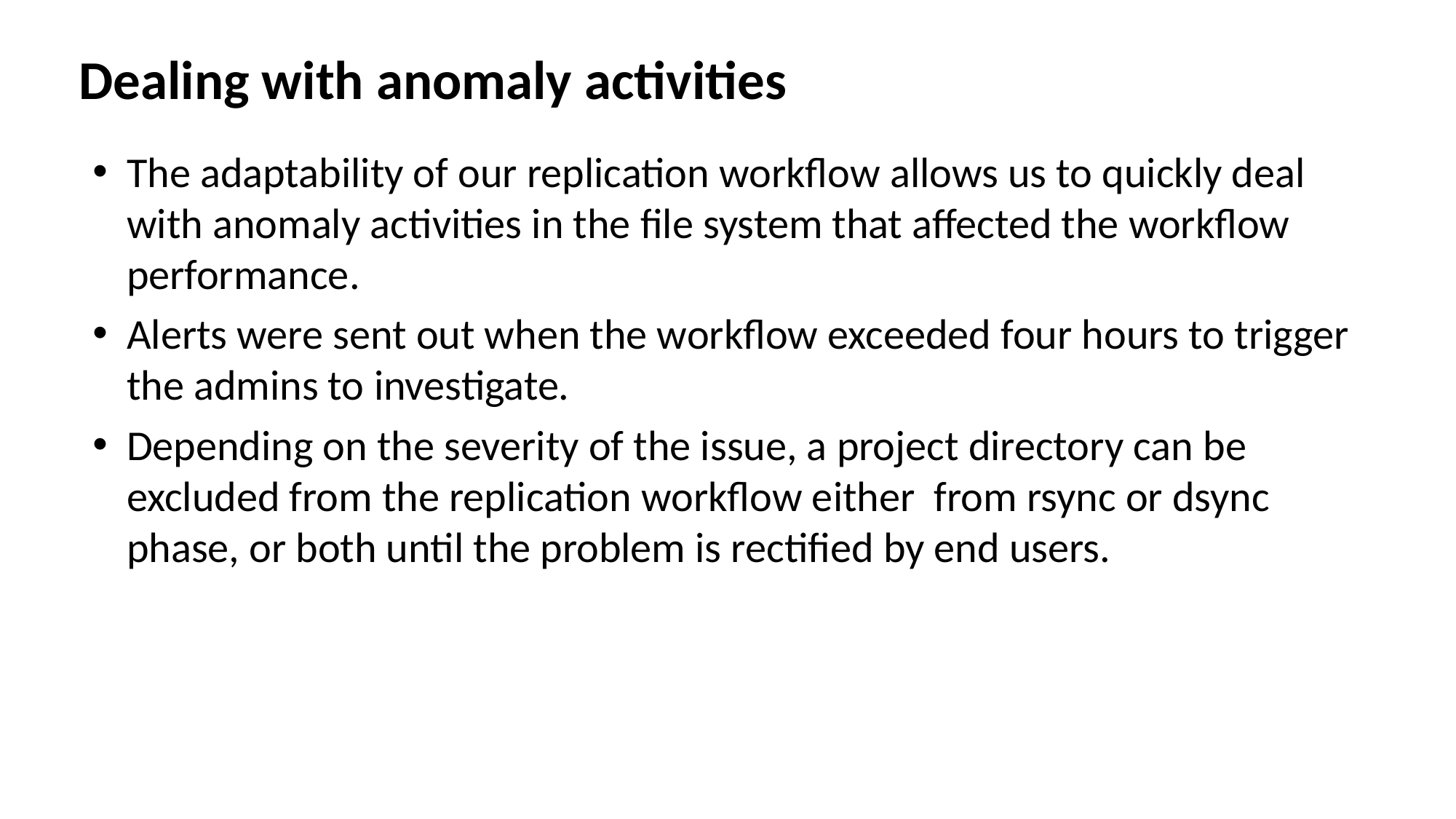

Dealing with anomaly activities
The adaptability of our replication workflow allows us to quickly deal with anomaly activities in the file system that affected the workflow performance.
Alerts were sent out when the workflow exceeded four hours to trigger the admins to investigate.
Depending on the severity of the issue, a project directory can be excluded from the replication workflow either  from rsync or dsync phase, or both until the problem is rectified by end users.